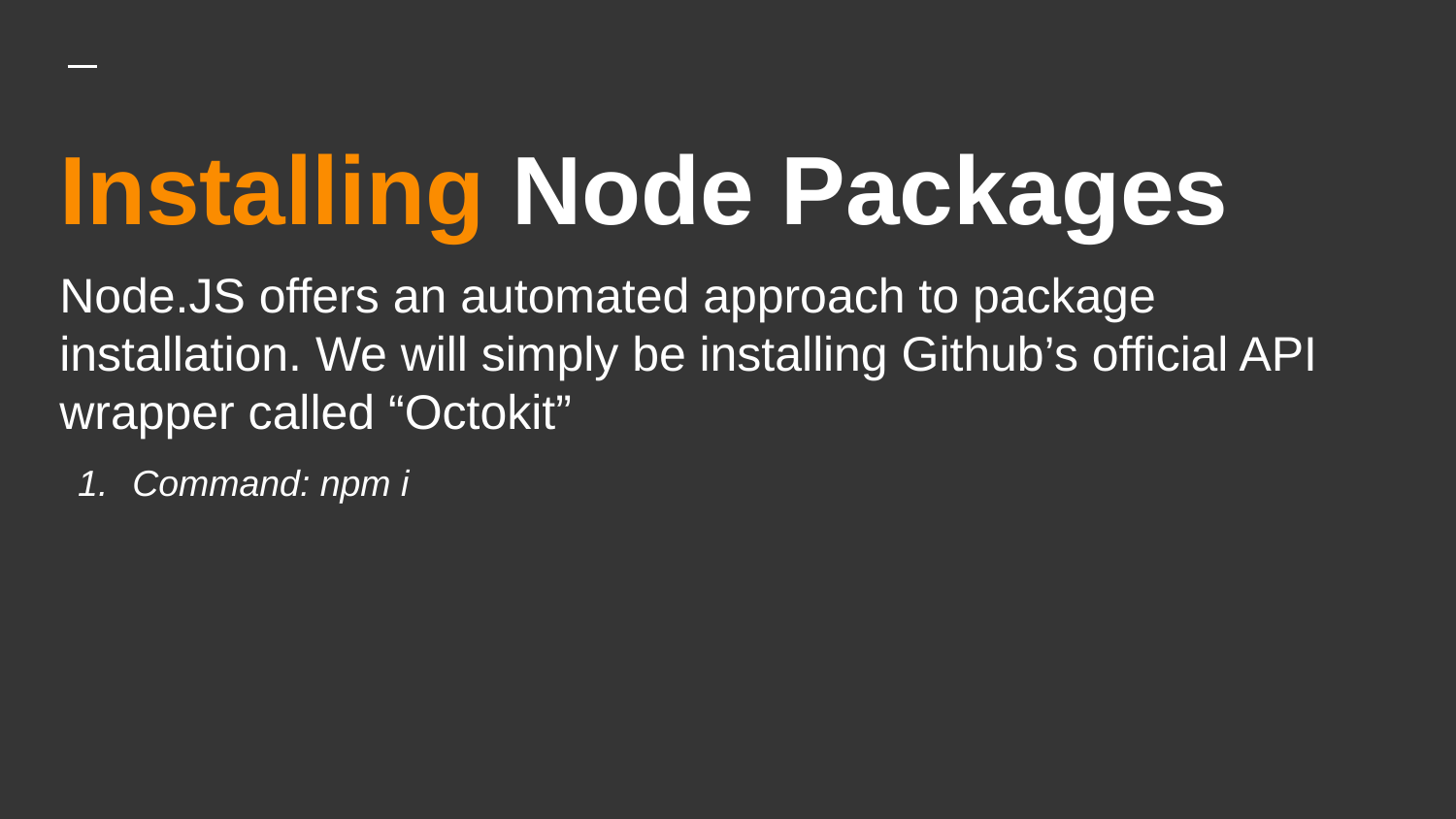

# Installing Node Packages
Node.JS offers an automated approach to package installation. We will simply be installing Github’s official API wrapper called “Octokit”
Command: npm i